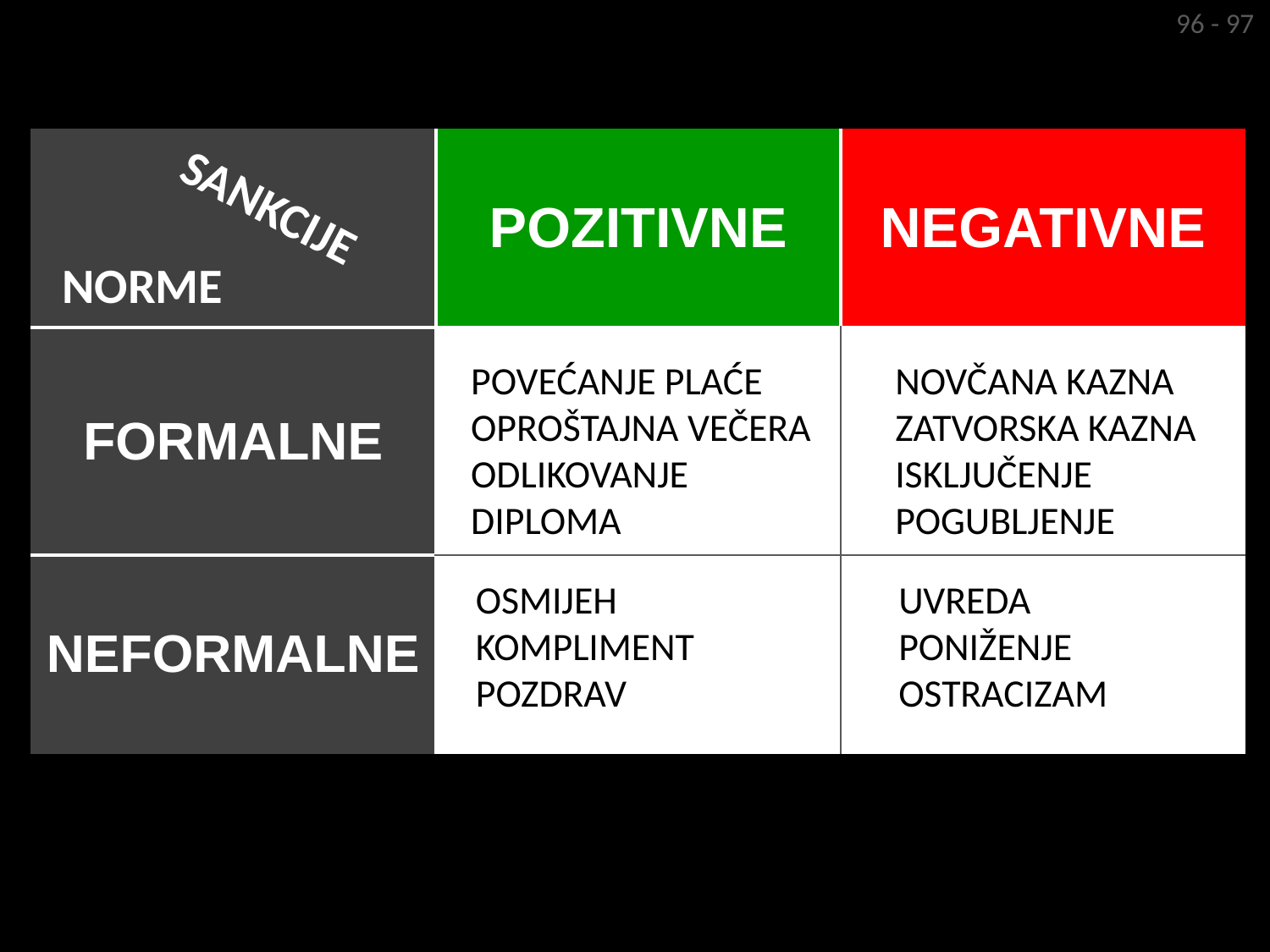

96 - 97
|  | POZITIVNE | NEGATIVNE |
| --- | --- | --- |
| FORMALNE |  |  |
| NEFORMALNE |  |  |
SANKCIJE
NORME
POVEĆANJE PLAĆE
OPROŠTAJNA VEČERA
ODLIKOVANJE
DIPLOMA
NOVČANA KAZNA
ZATVORSKA KAZNA
ISKLJUČENJE
POGUBLJENJE
OSMIJEH
KOMPLIMENT
POZDRAV
UVREDA
PONIŽENJE
OSTRACIZAM